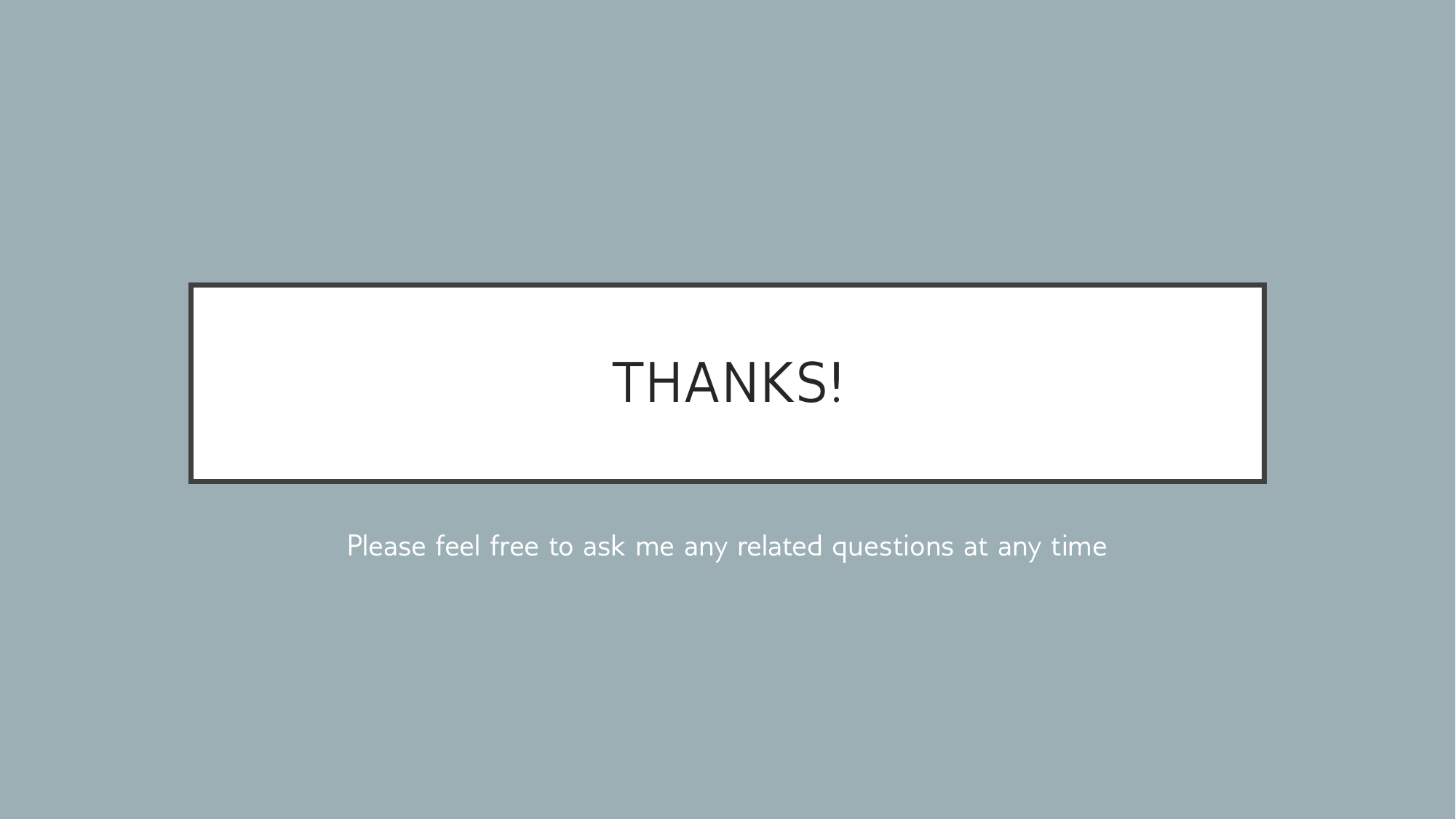

# Thanks!
Please feel free to ask me any related questions at any time